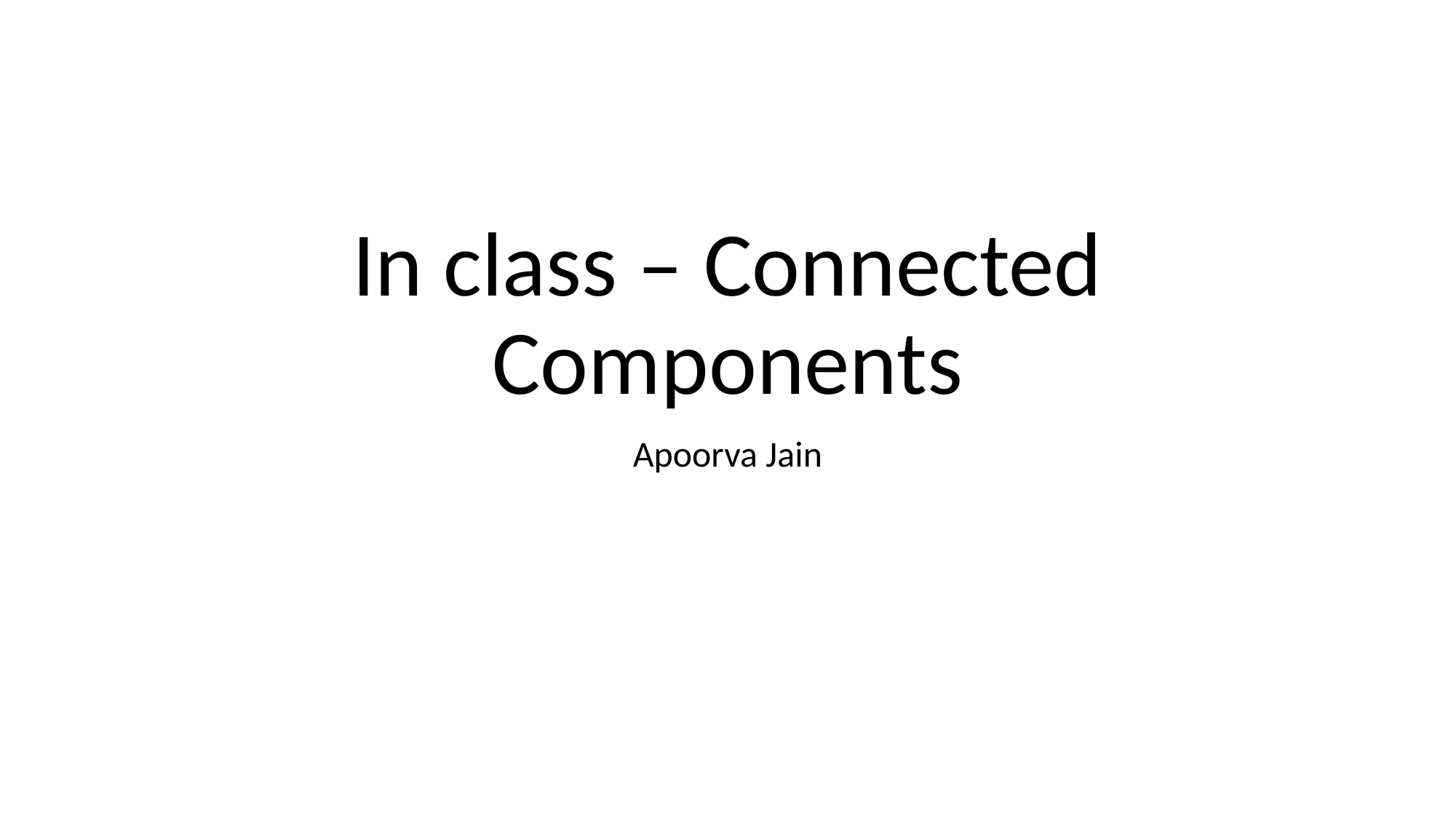

# In class – Connected Components
Apoorva Jain